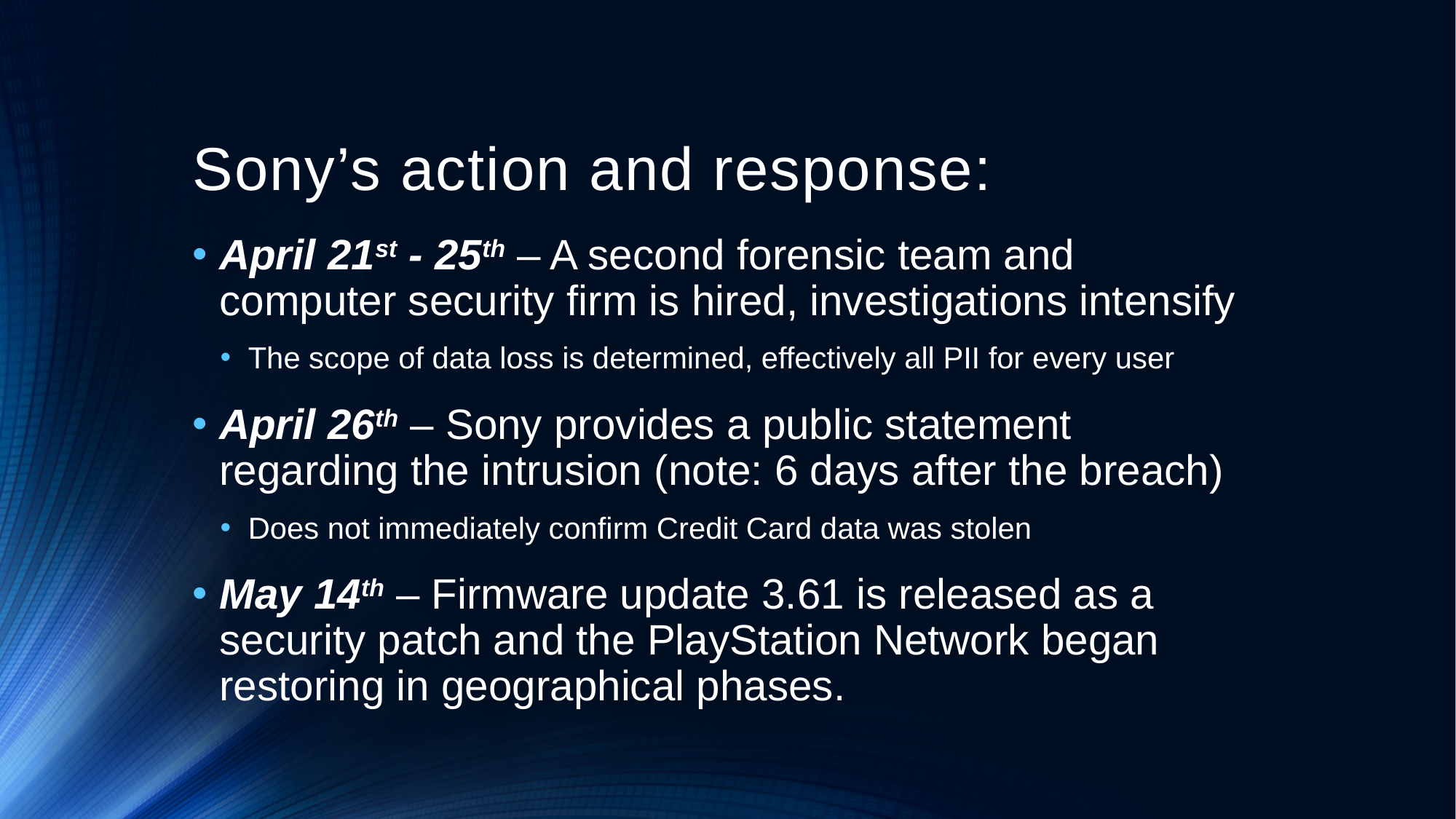

# Sony’s action and response:
April 21st - 25th – A second forensic team and computer security firm is hired, investigations intensify
The scope of data loss is determined, effectively all PII for every user
April 26th – Sony provides a public statement regarding the intrusion (note: 6 days after the breach)
Does not immediately confirm Credit Card data was stolen
May 14th – Firmware update 3.61 is released as a security patch and the PlayStation Network began restoring in geographical phases.